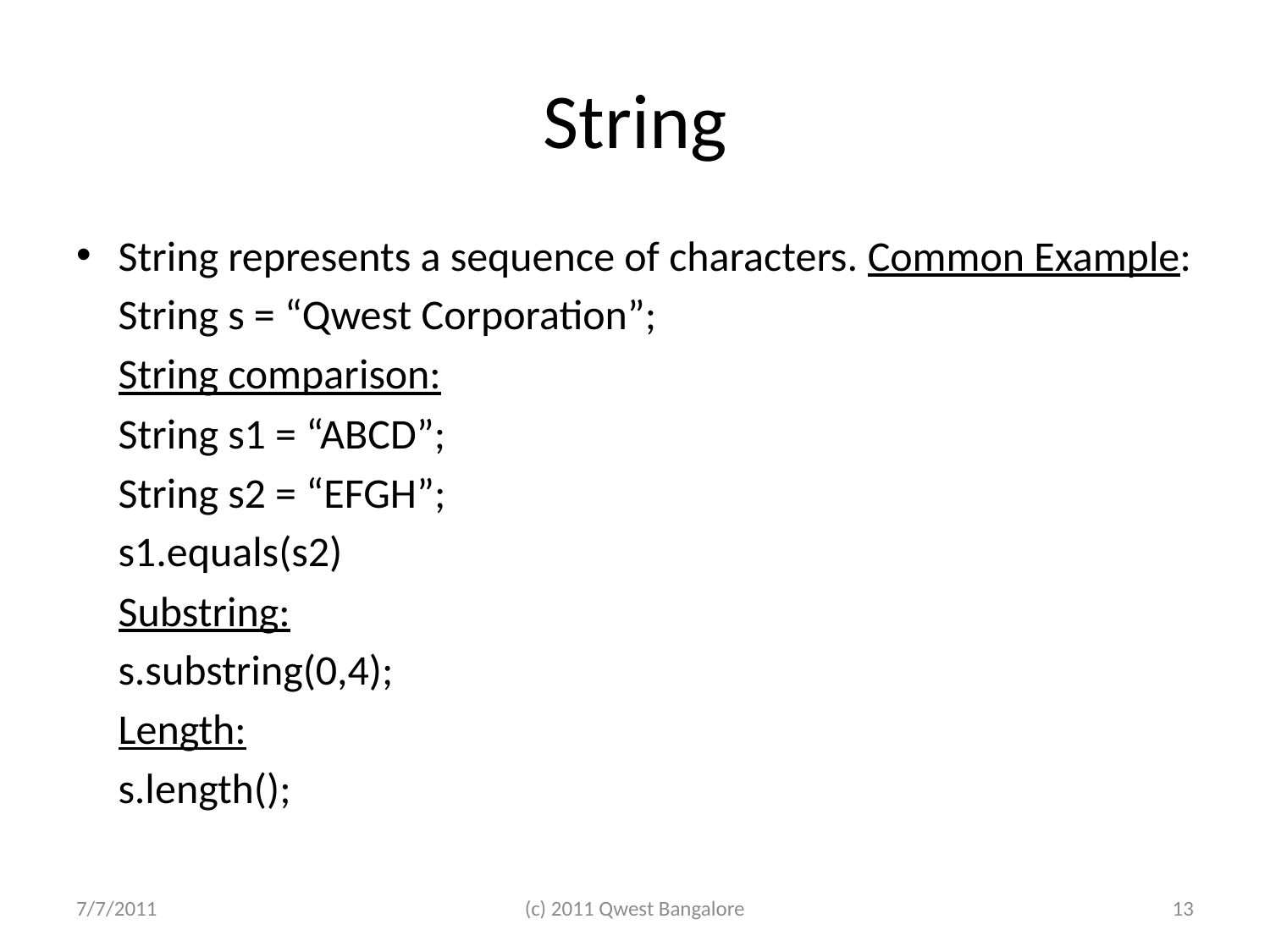

# String
String represents a sequence of characters. Common Example:
	String s = “Qwest Corporation”;
	String comparison:
	String s1 = “ABCD”;
	String s2 = “EFGH”;
	s1.equals(s2)
	Substring:
	s.substring(0,4);
	Length:
	s.length();
7/7/2011
(c) 2011 Qwest Bangalore
13